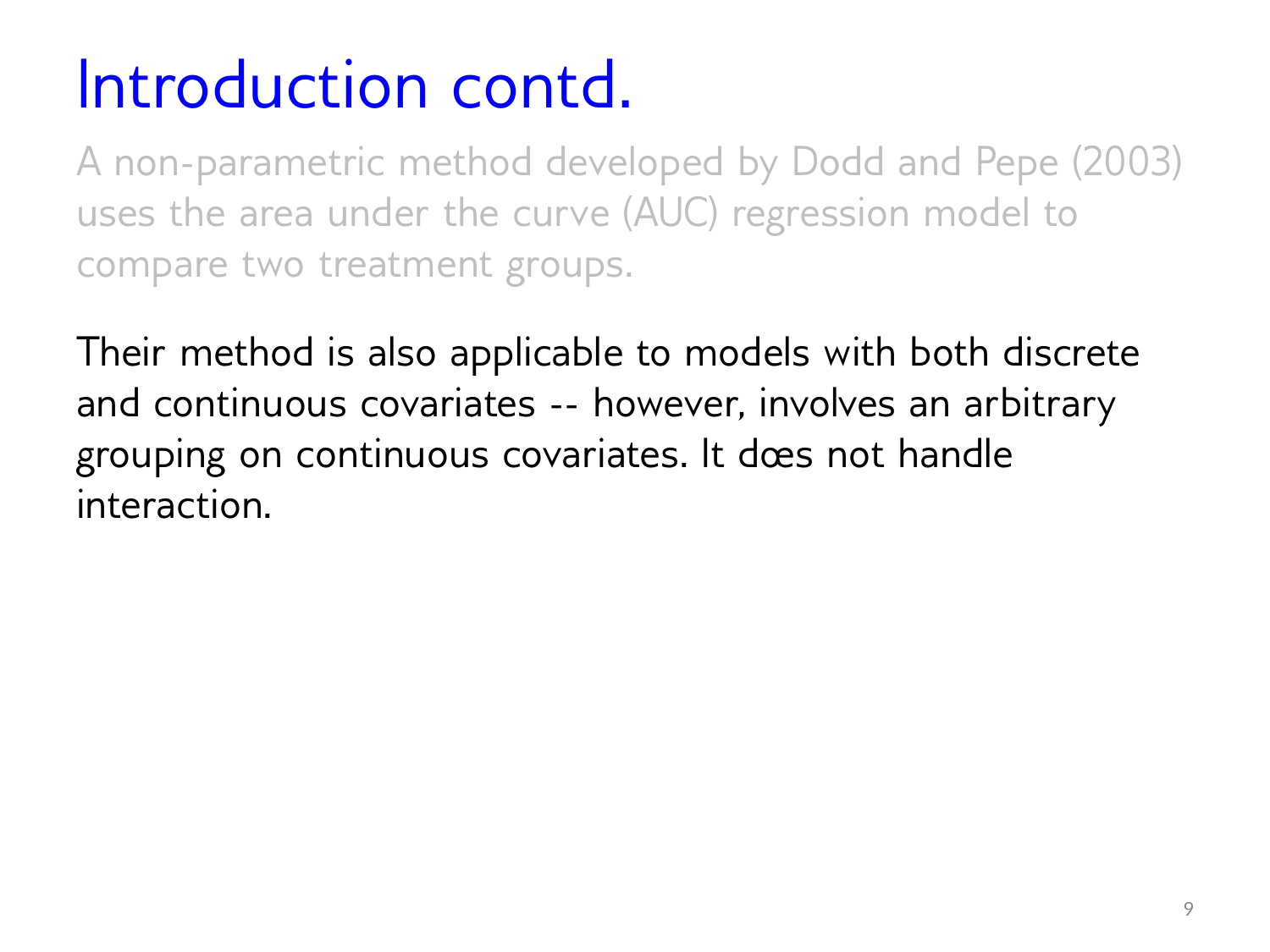

# Introduction contd.
A non-parametric method developed by Dodd and Pepe (2003) uses the area under the curve (AUC) regression model to compare two treatment groups.

Their method is also applicable to models with both discrete and continuous covariates -- however, involves an arbitrary grouping on continuous covariates. It does not handle interaction.

9